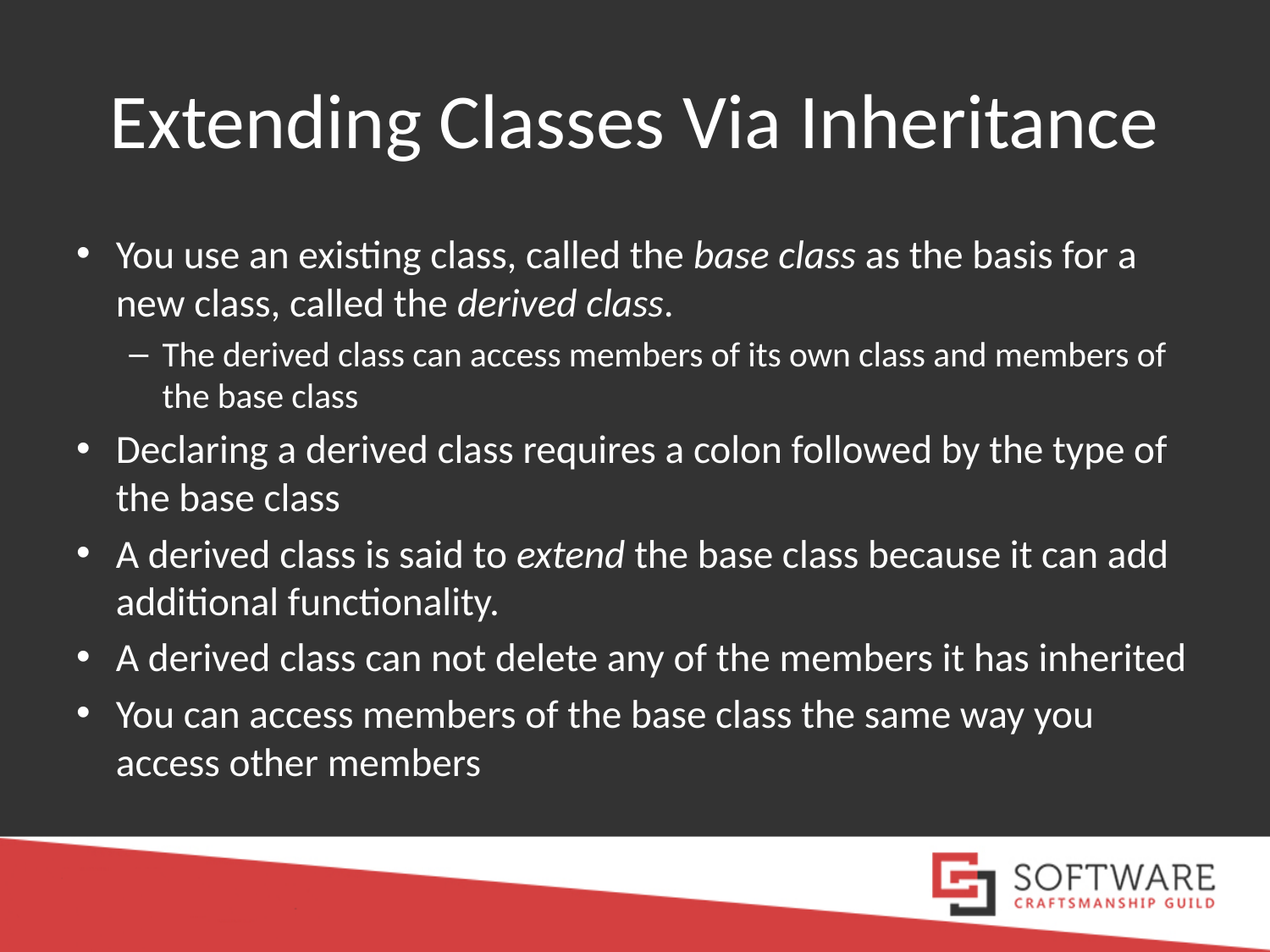

# Extending Classes Via Inheritance
You use an existing class, called the base class as the basis for a new class, called the derived class.
The derived class can access members of its own class and members of the base class
Declaring a derived class requires a colon followed by the type of the base class
A derived class is said to extend the base class because it can add additional functionality.
A derived class can not delete any of the members it has inherited
You can access members of the base class the same way you access other members